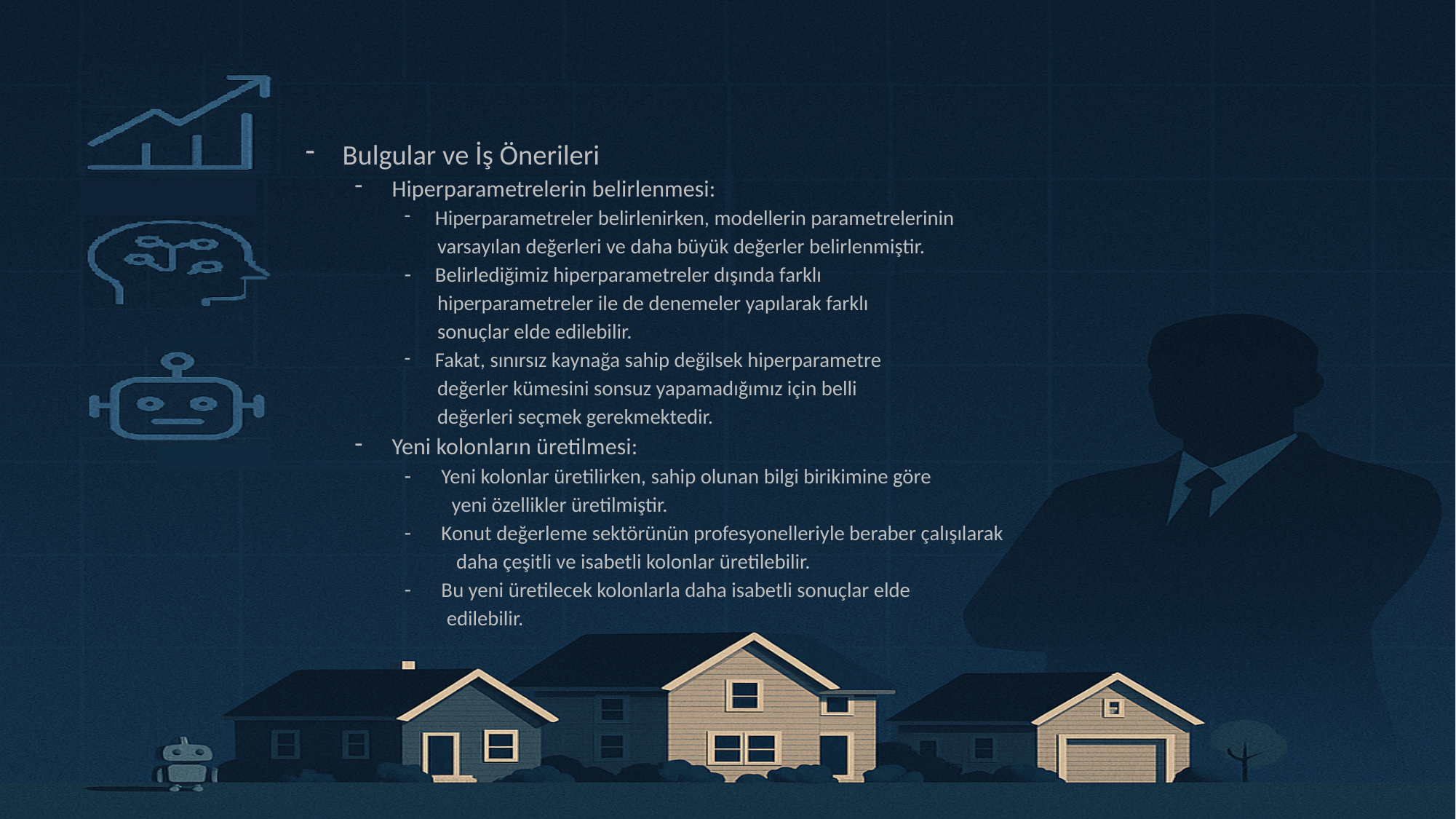

Bulgular ve İş Önerileri
Hiperparametrelerin belirlenmesi:
Hiperparametreler belirlenirken, modellerin parametrelerinin
       varsayılan değerleri ve daha büyük değerler belirlenmiştir.
Belirlediğimiz hiperparametreler dışında farklı
       hiperparametreler ile de denemeler yapılarak farklı
       sonuçlar elde edilebilir.
Fakat, sınırsız kaynağa sahip değilsek hiperparametre
       değerler kümesini sonsuz yapamadığımız için belli
       değerleri seçmek gerekmektedir.
Yeni kolonların üretilmesi:
Yeni kolonlar üretilirken, sahip olunan bilgi birikimine göre
          yeni özellikler üretilmiştir.
Konut değerleme sektörünün profesyonelleriyle beraber çalışılarak
           daha çeşitli ve isabetli kolonlar üretilebilir.
Bu yeni üretilecek kolonlarla daha isabetli sonuçlar elde
         edilebilir.